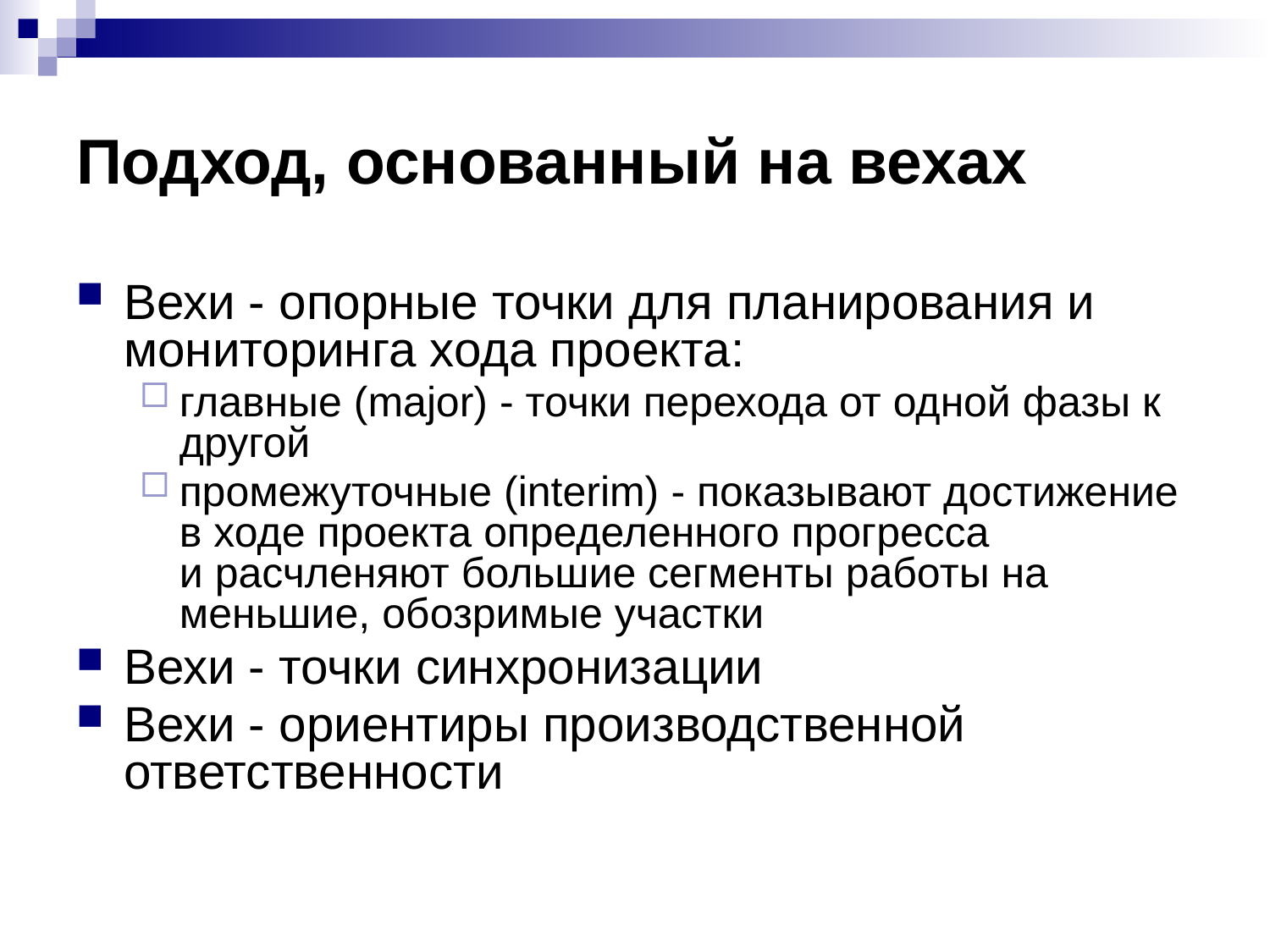

# Подход, основанный на вехах
Вехи - опорные точки для планирования и мониторинга хода проекта:
главные (major) - точки перехода от одной фазы к другой
промежуточные (interim) - показывают достижение в ходе проекта определенного прогресса и расчленяют большие сегменты работы на меньшие, обозримые участки
Вехи - точки синхронизации
Вехи - ориентиры производственной ответственности